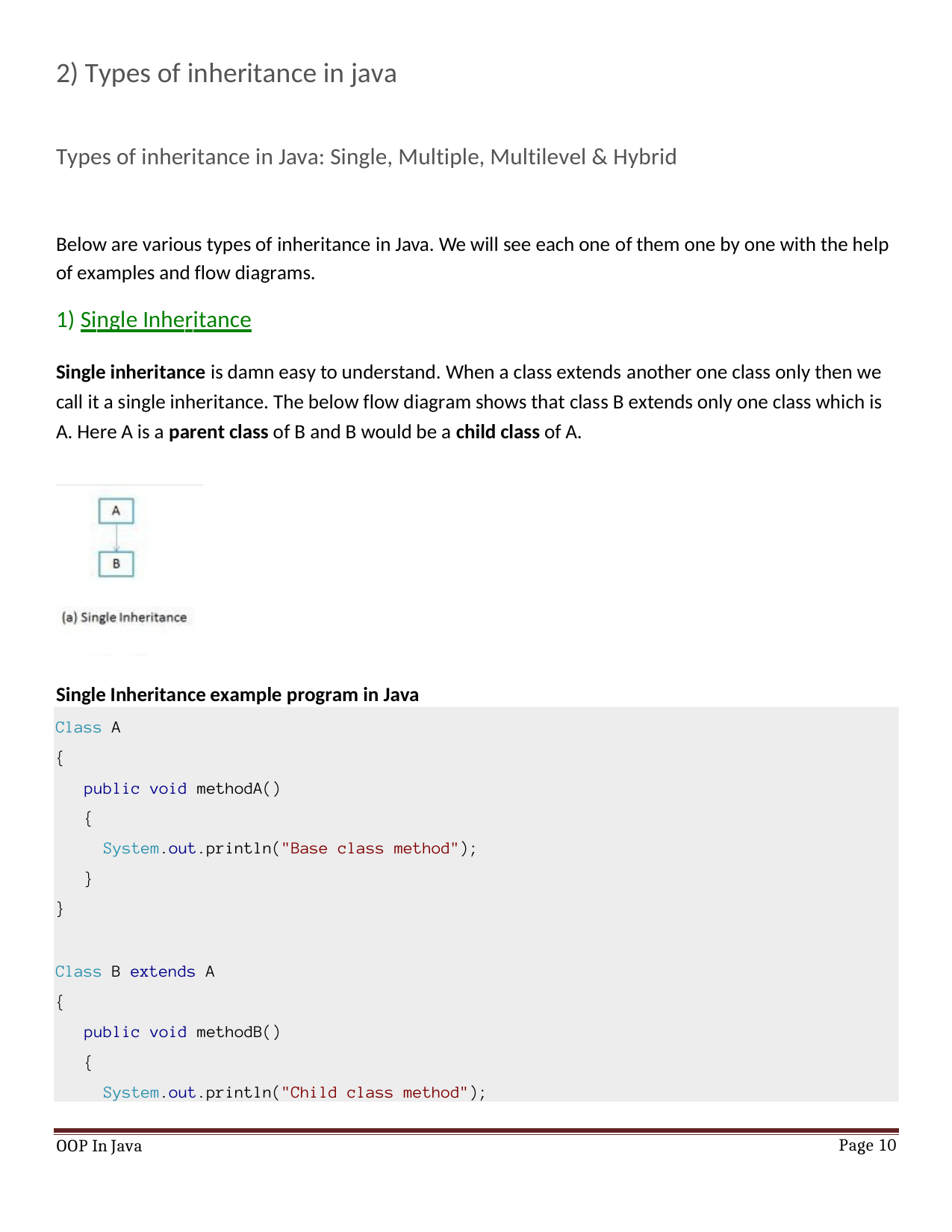

2) Types of inheritance in java

Types of inheritance in Java: Single, Multiple, Multilevel & Hybrid

Below are various types of inheritance in Java. We will see each one of them one by one with the help of examples and flow diagrams.

1) Single Inheritance
Single inheritance is damn easy to understand. When a class extends another one class only then we call it a single inheritance. The below flow diagram shows that class B extends only one class which is
A. Here A is a parent class of B and B would be a child class of A.

Single Inheritance example program in Java
Class A
{
public void methodA()
{
System.out.println("Base class method");
}
}

Class B extends A
{
public void methodB()
{
System.out.println("Child class method");
OOP In Java
Page 10